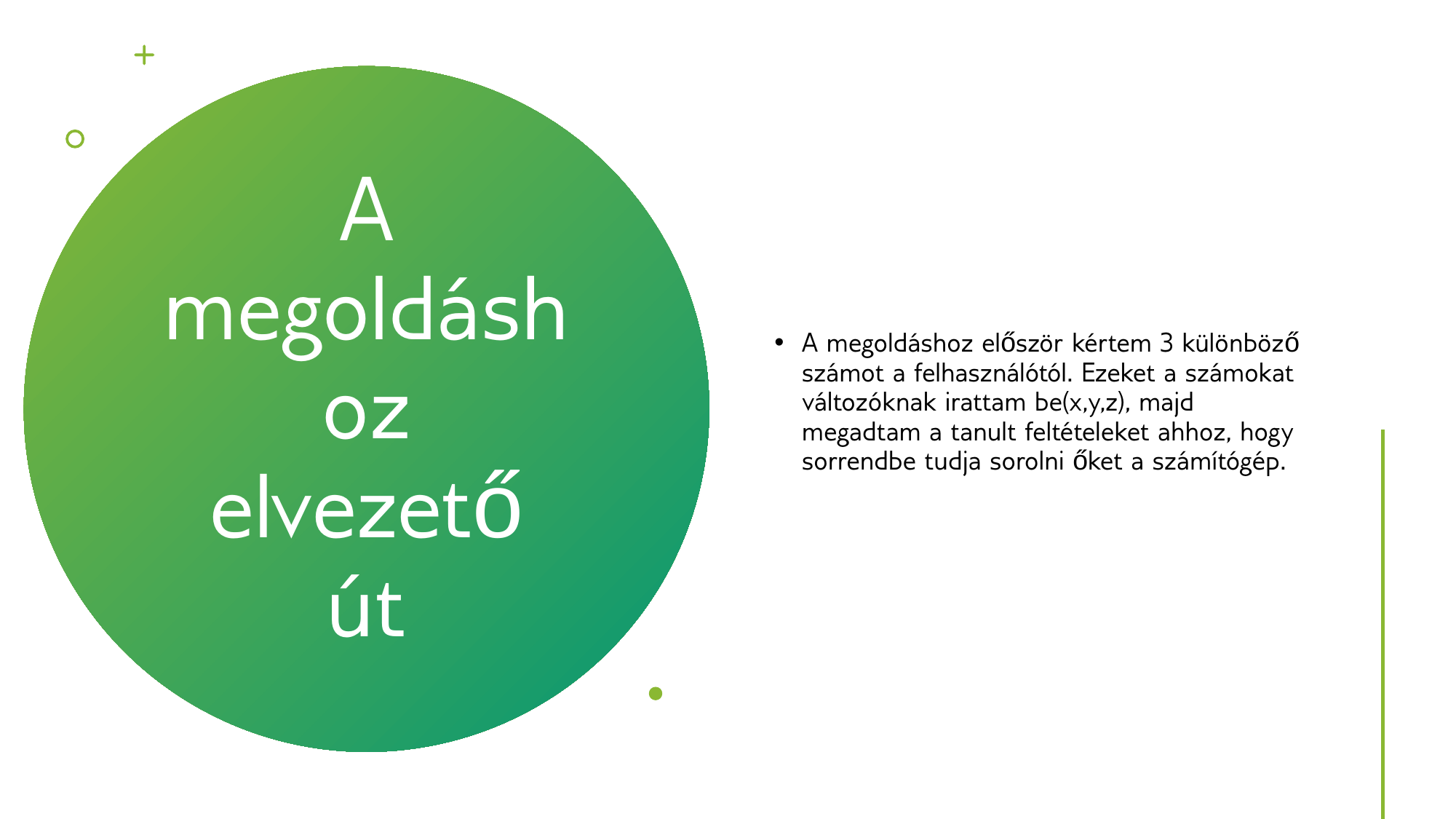

A megoldáshoz először kértem 3 különböző számot a felhasználótól. Ezeket a számokat változóknak irattam be(x,y,z), majd megadtam a tanult feltételeket ahhoz, hogy sorrendbe tudja sorolni őket a számítógép.

# A megoldáshoz elvezető út